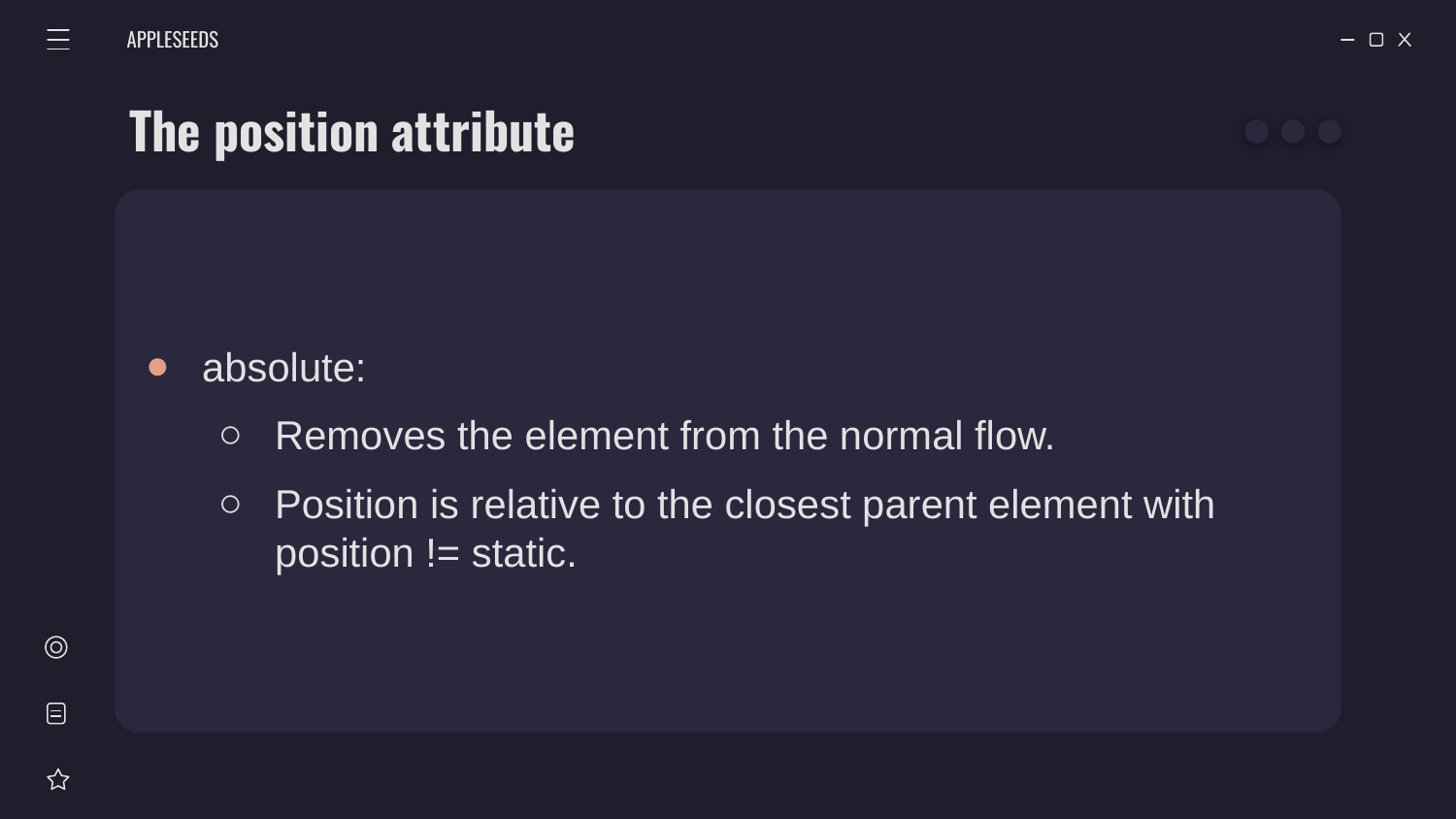

APPLESEEDS

# The position attribute

absolute:
Removes the element from the normal flow.
Position is relative to the closest parent element with position != static.